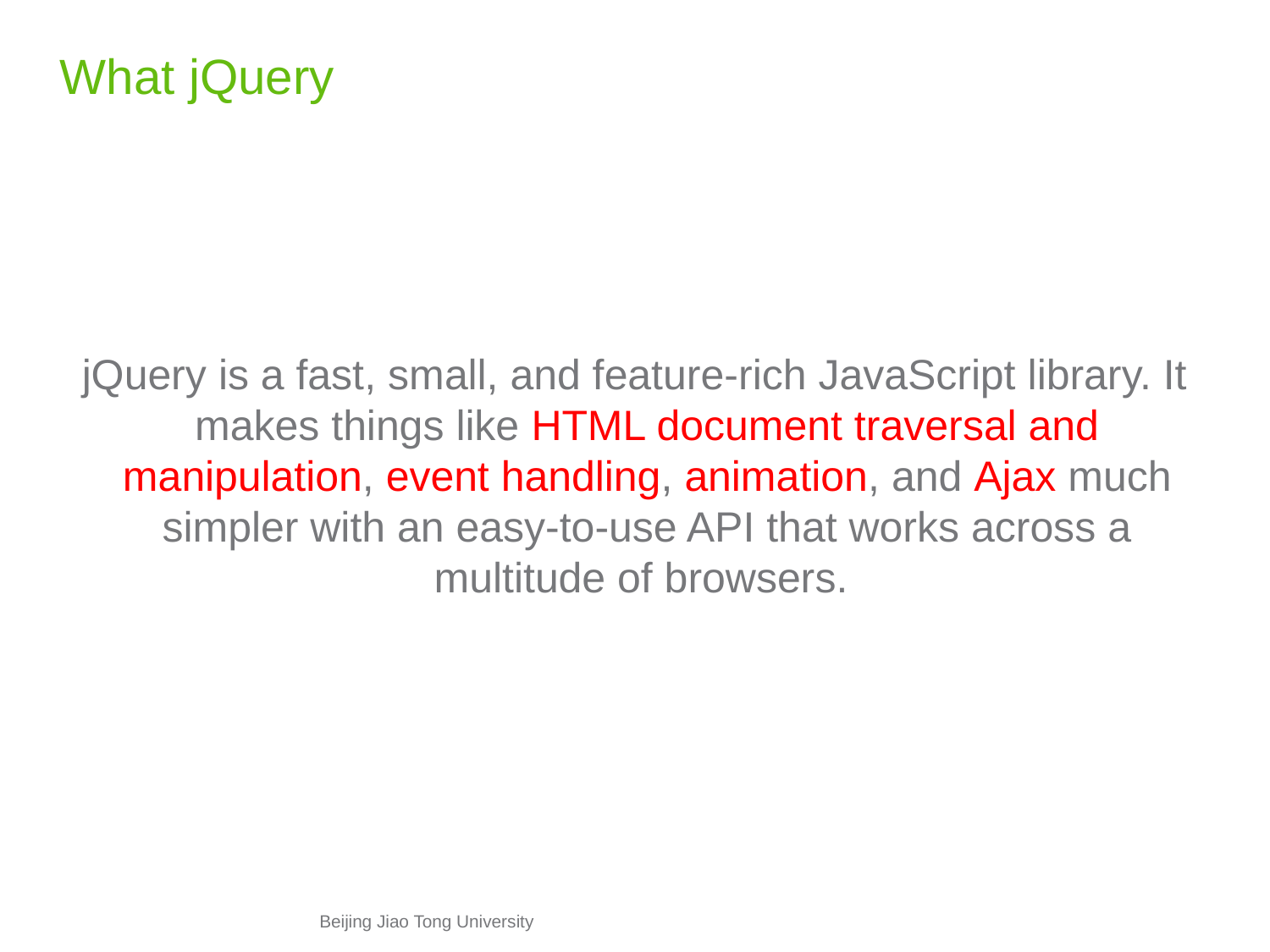

# What jQuery

jQuery is a fast, small, and feature-rich JavaScript library. It makes things like HTML document traversal and manipulation, event handling, animation, and Ajax much simpler with an easy-to-use API that works across a multitude of browsers.

Beijing Jiao Tong University